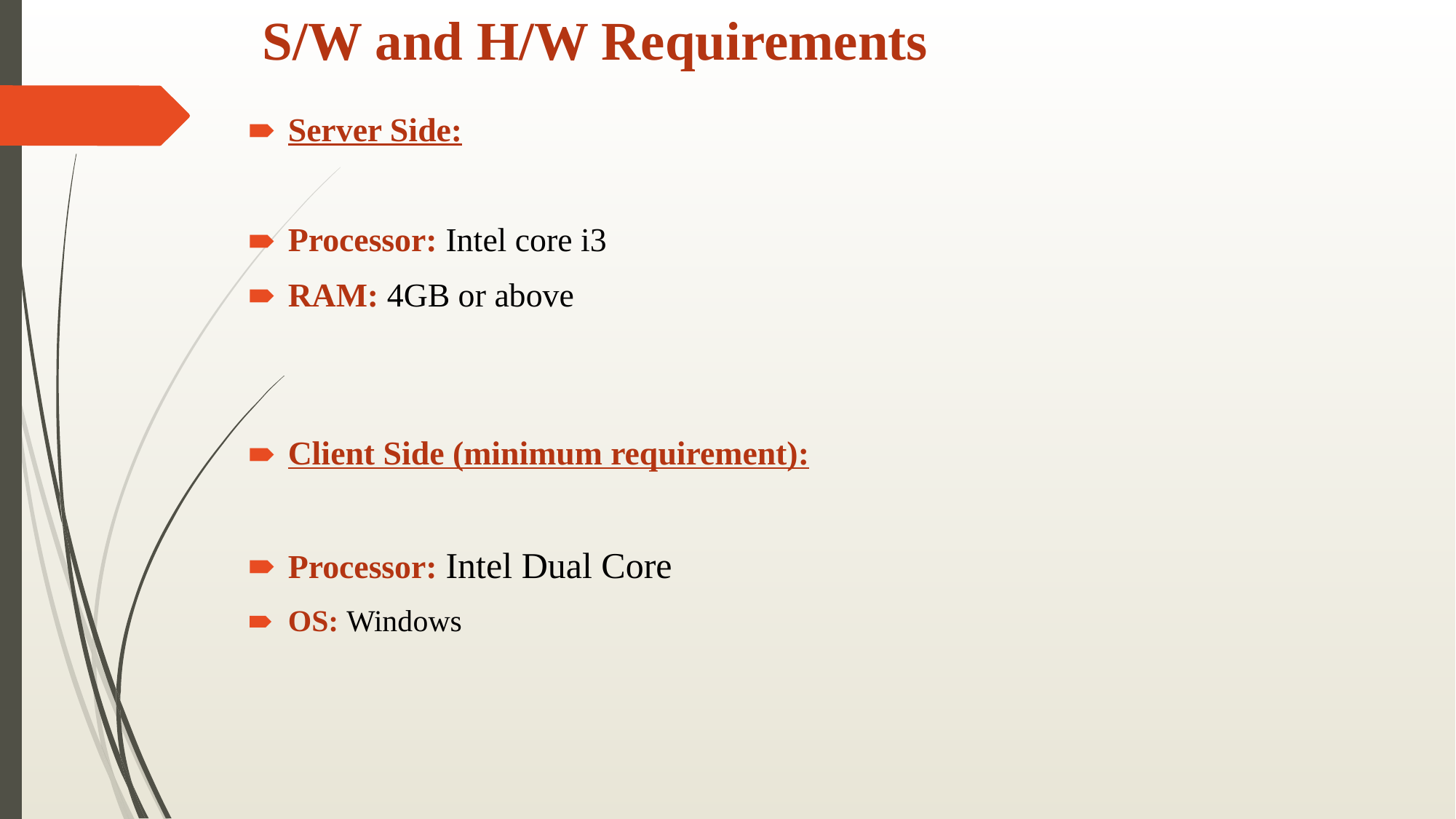

# S/W and H/W Requirements
Server Side:

Processor: Intel core i3
RAM: 4GB or above

Client Side (minimum requirement):

Processor: Intel Dual Core
OS: Windows